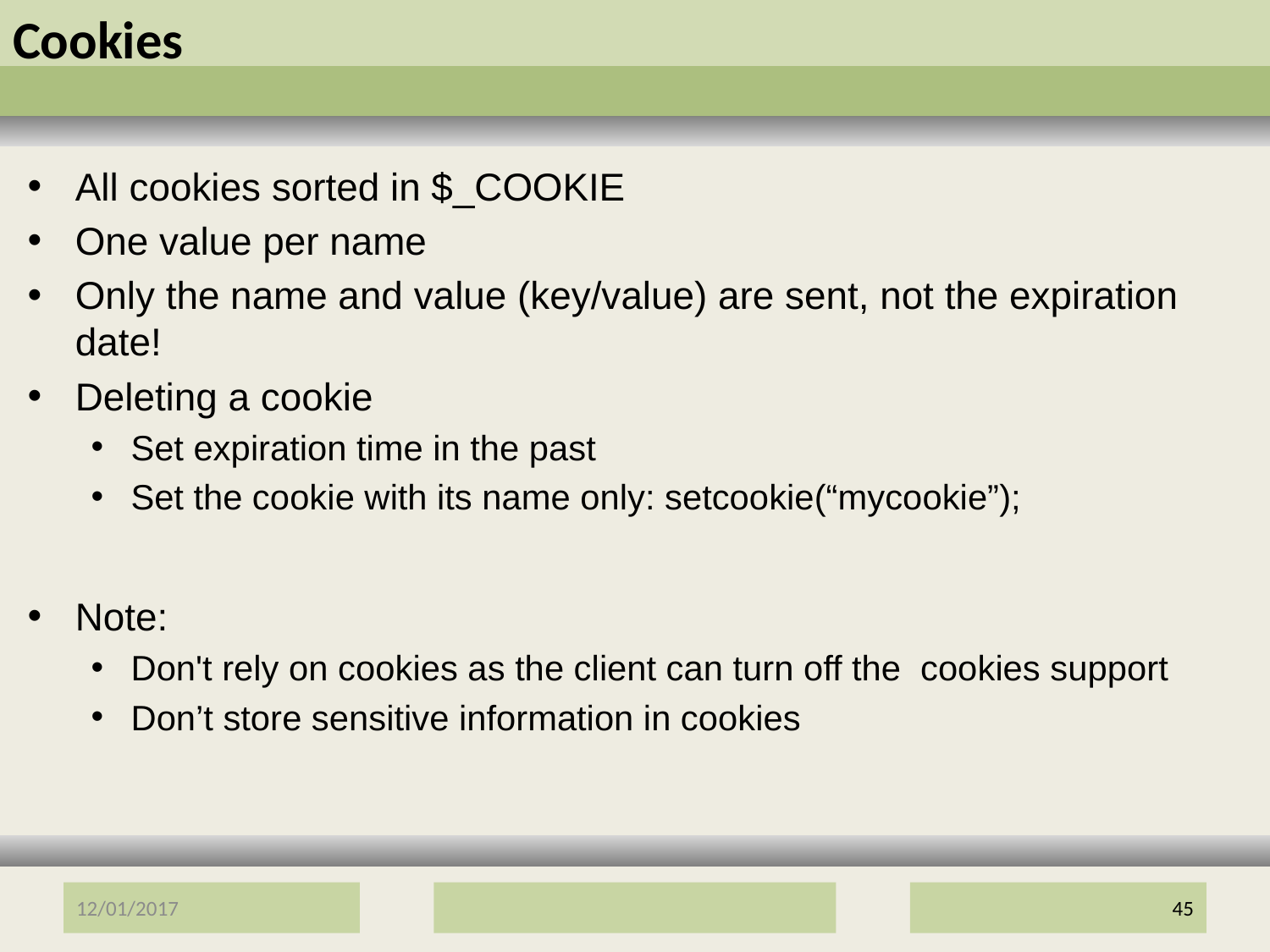

# Cookies
All cookies sorted in $_COOKIE
One value per name
Only the name and value (key/value) are sent, not the expiration date!
Deleting a cookie
Set expiration time in the past
Set the cookie with its name only: setcookie(“mycookie”);

Note:
Don't rely on cookies as the client can turn off the  cookies support
Don’t store sensitive information in cookies

12/01/2017

45